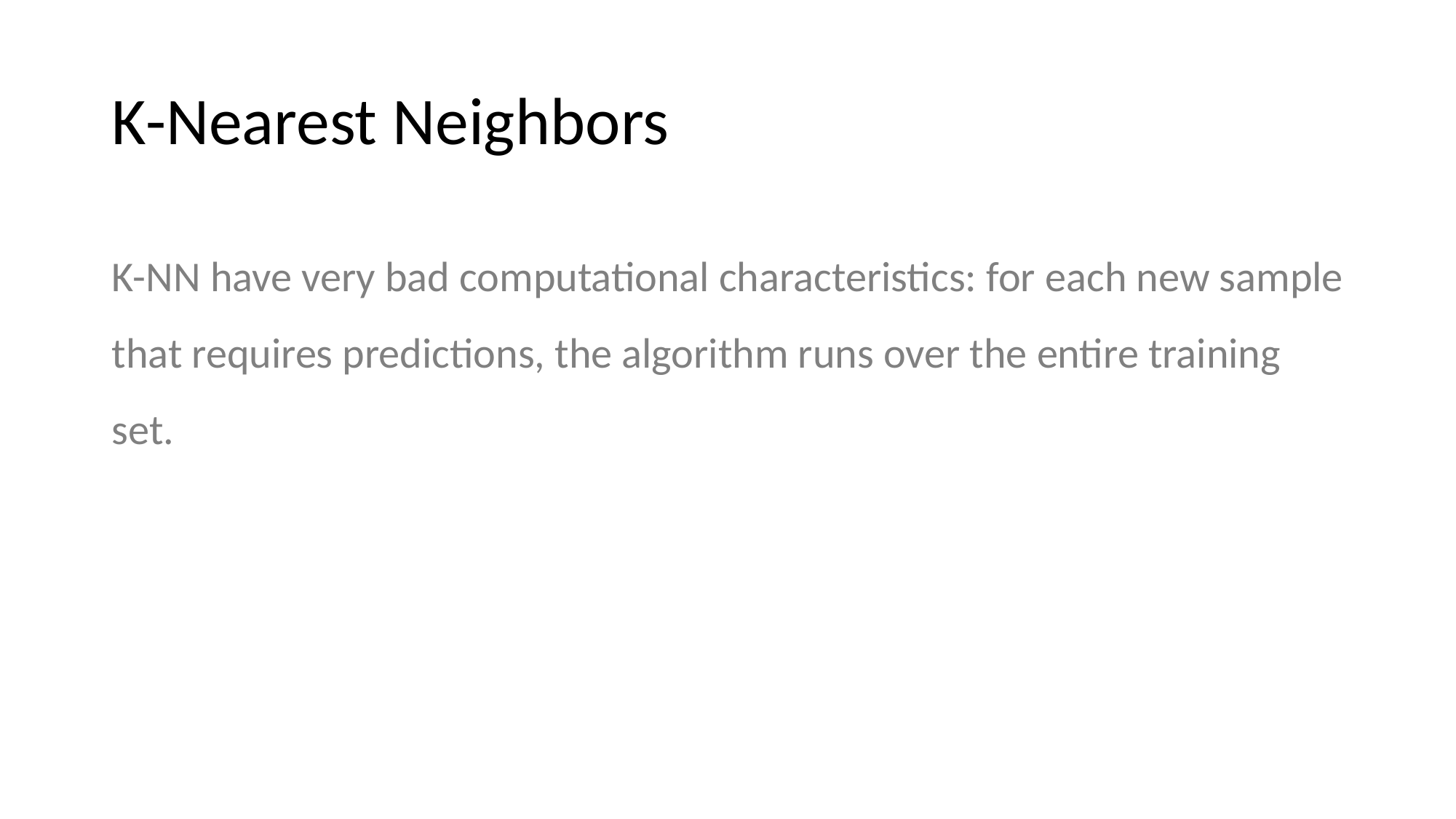

# K-Nearest Neighbors
K-NN have very bad computational characteristics: for each new sample that requires predictions, the algorithm runs over the entire training set.